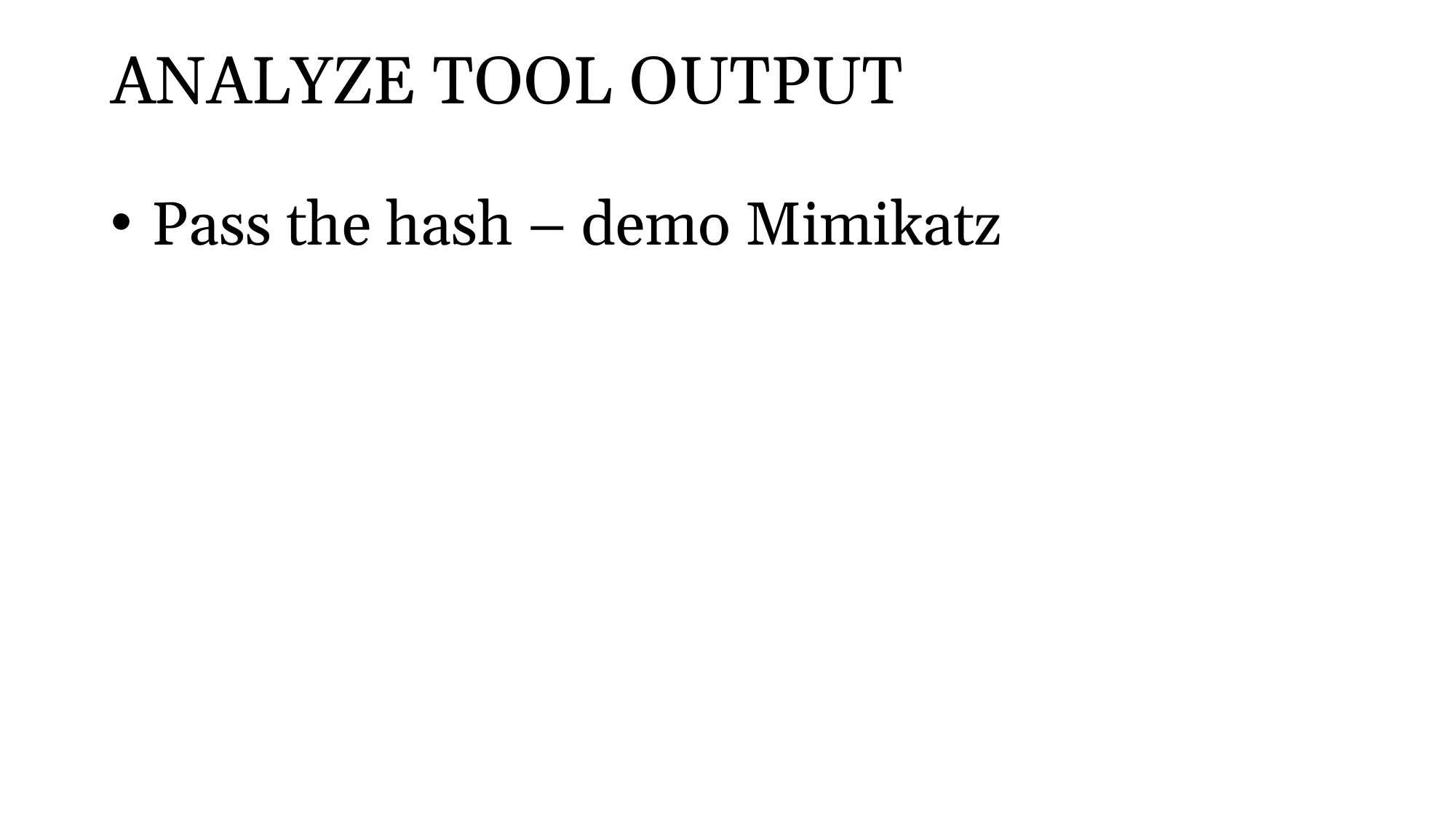

# ANALYZE TOOL OUTPUT
Pass the hash – demo Mimikatz